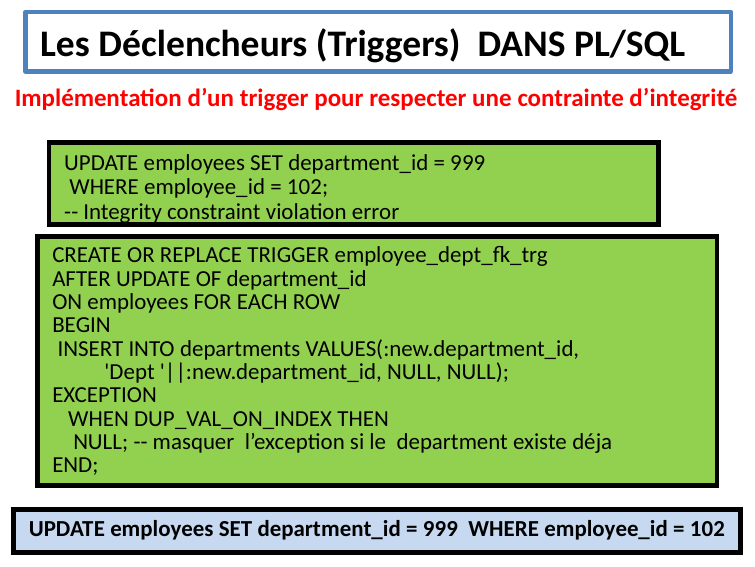

Les Déclencheurs (Triggers)  DANS PL/SQL
Implémentation d’un trigger pour respecter une contrainte d’integrité
UPDATE employees SET department_id = 999
 WHERE employee_id = 102;
-- Integrity constraint violation error
CREATE OR REPLACE TRIGGER employee_dept_fk_trg
AFTER UPDATE OF department_id
ON employees FOR EACH ROW
BEGIN
 INSERT INTO departments VALUES(:new.department_id,
          'Dept '||:new.department_id, NULL, NULL);
EXCEPTION
   WHEN DUP_VAL_ON_INDEX THEN
    NULL; -- masquer  l’exception si le  department existe déja
END;
UPDATE employees SET department_id = 999  WHERE employee_id = 102